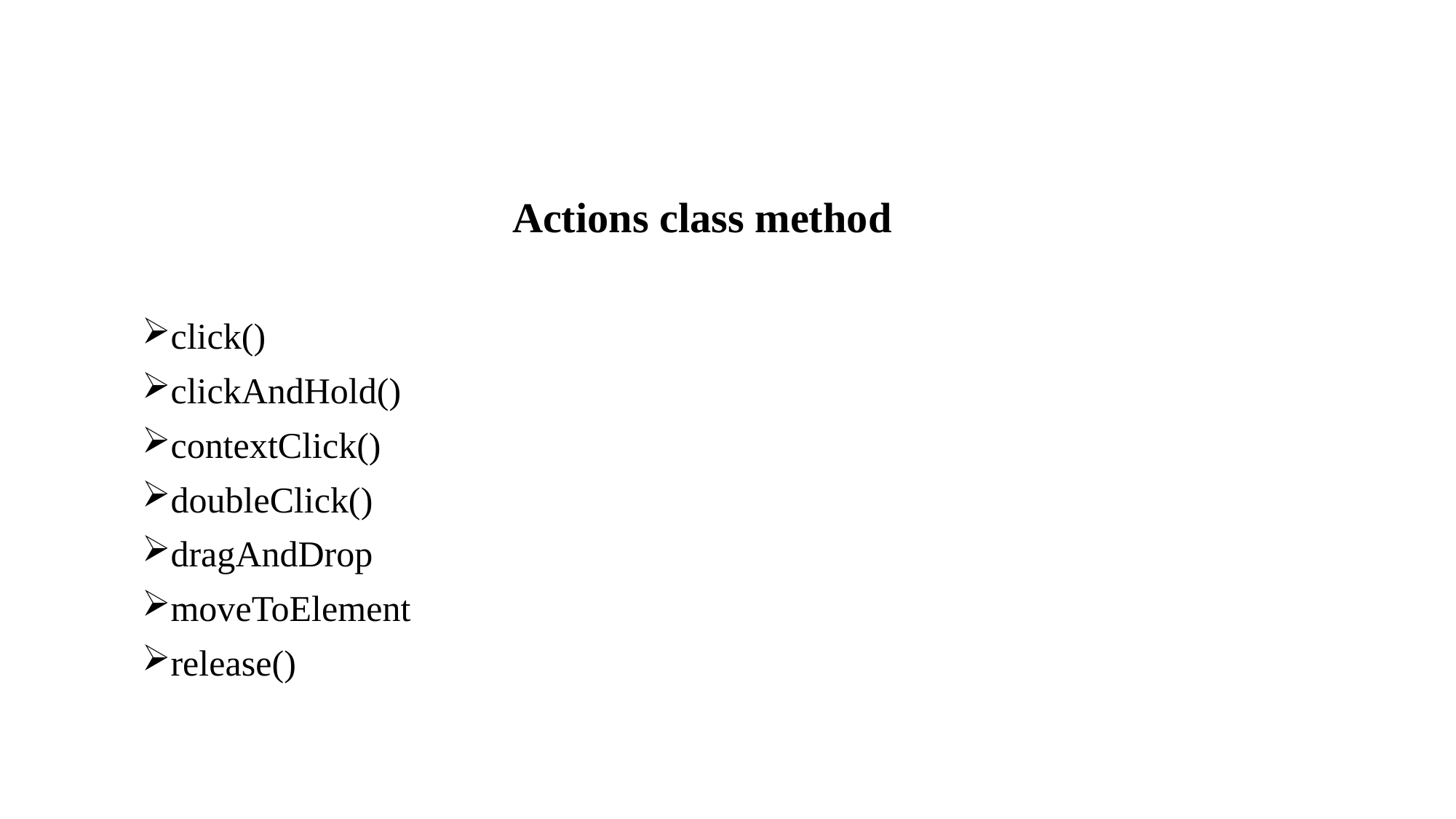

Actions class method

click()
clickAndHold()
contextClick()
doubleClick()
dragAndDrop
moveToElement
release()